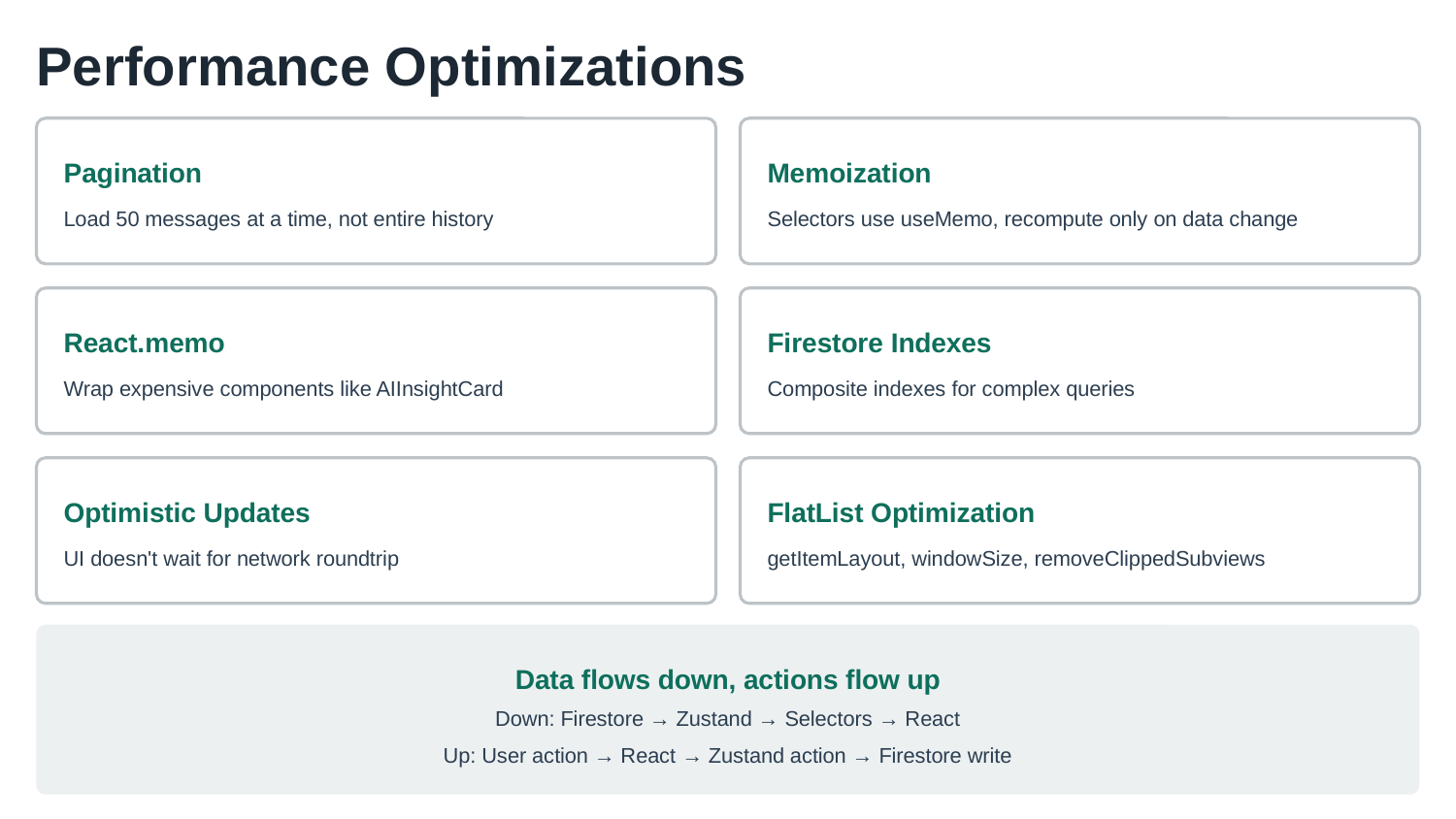

Performance Optimizations

Pagination
Memoization
Load 50 messages at a time, not entire history
Selectors use useMemo, recompute only on data change

React.memo
Firestore Indexes
Wrap expensive components like AIInsightCard
Composite indexes for complex queries

Optimistic Updates
FlatList Optimization
UI doesn't wait for network roundtrip
getItemLayout, windowSize, removeClippedSubviews

Data flows down, actions flow up
Down: Firestore → Zustand → Selectors → React
Up: User action → React → Zustand action → Firestore write